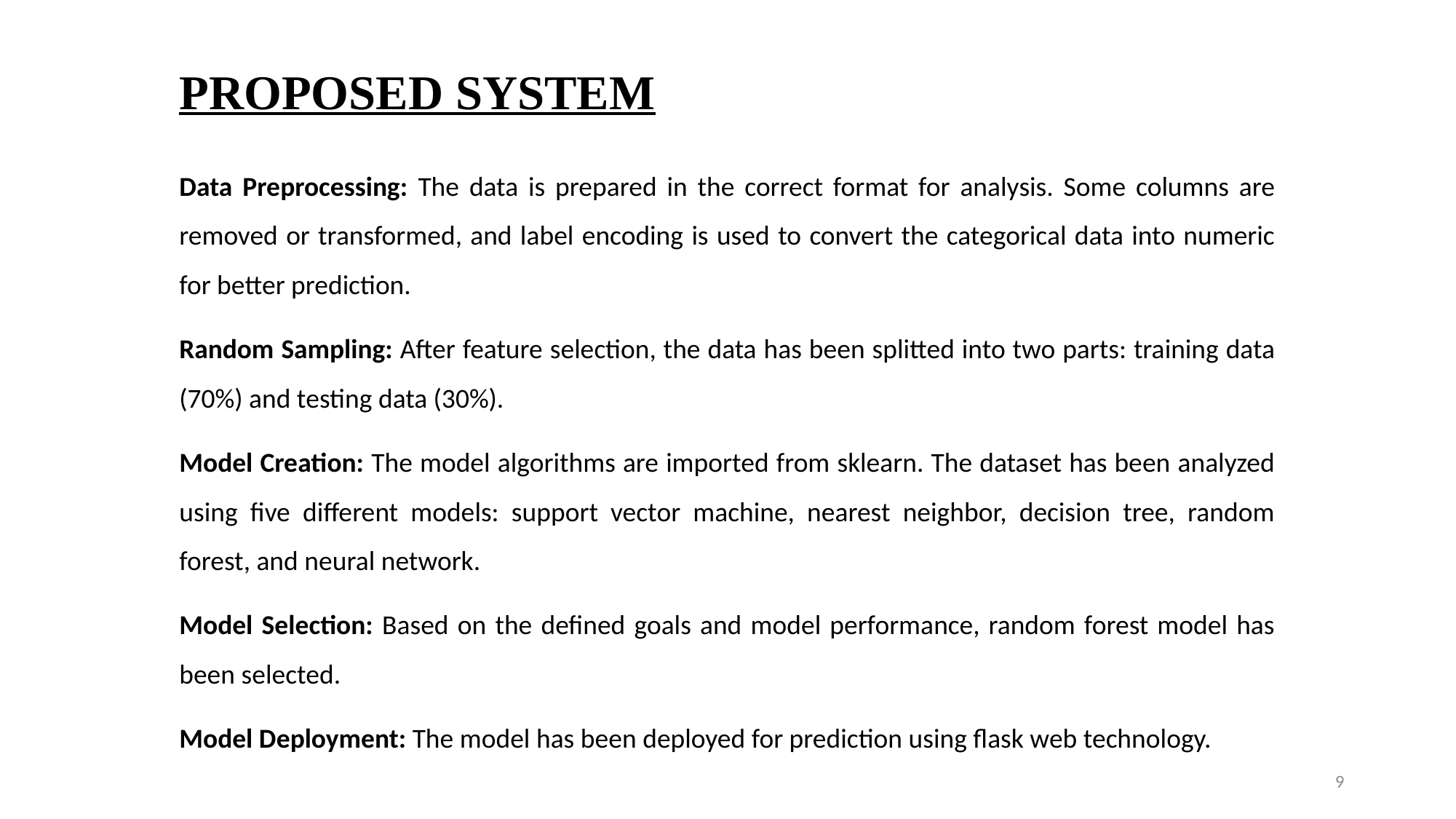

# PROPOSED SYSTEM
Data Preprocessing: The data is prepared in the correct format for analysis. Some columns are removed or transformed, and label encoding is used to convert the categorical data into numeric for better prediction.
Random Sampling: After feature selection, the data has been splitted into two parts: training data (70%) and testing data (30%).
Model Creation: The model algorithms are imported from sklearn. The dataset has been analyzed using five different models: support vector machine, nearest neighbor, decision tree, random forest, and neural network.
Model Selection: Based on the defined goals and model performance, random forest model has been selected.
Model Deployment: The model has been deployed for prediction using flask web technology.

9